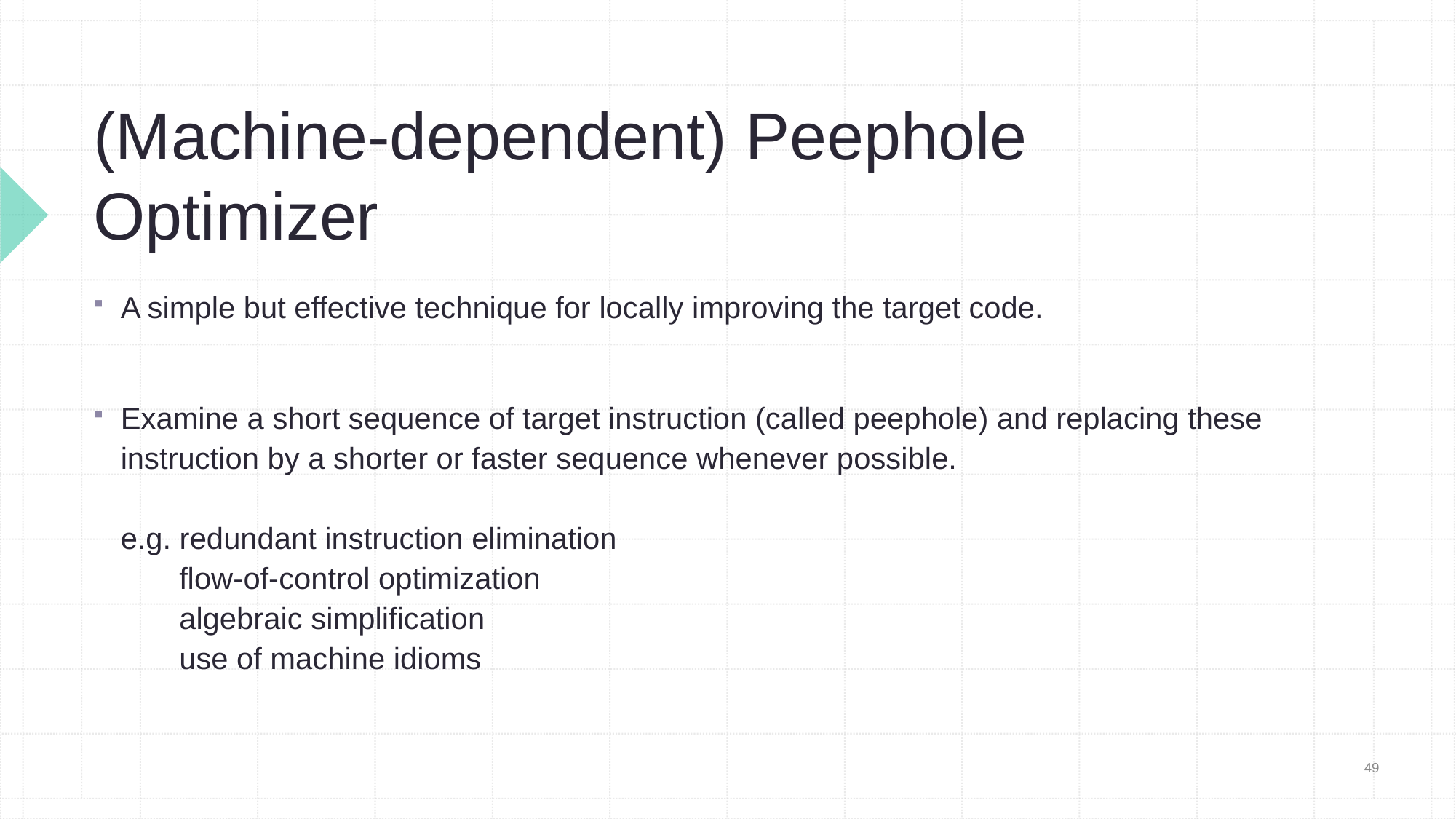

# (Machine-dependent) Peephole Optimizer
A simple but effective technique for locally improving the target code.

Examine a short sequence of target instruction (called peephole) and replacing these instruction by a shorter or faster sequence whenever possible.
e.g. redundant instruction elimination
       flow-of-control optimization
       algebraic simplification
       use of machine idioms
49